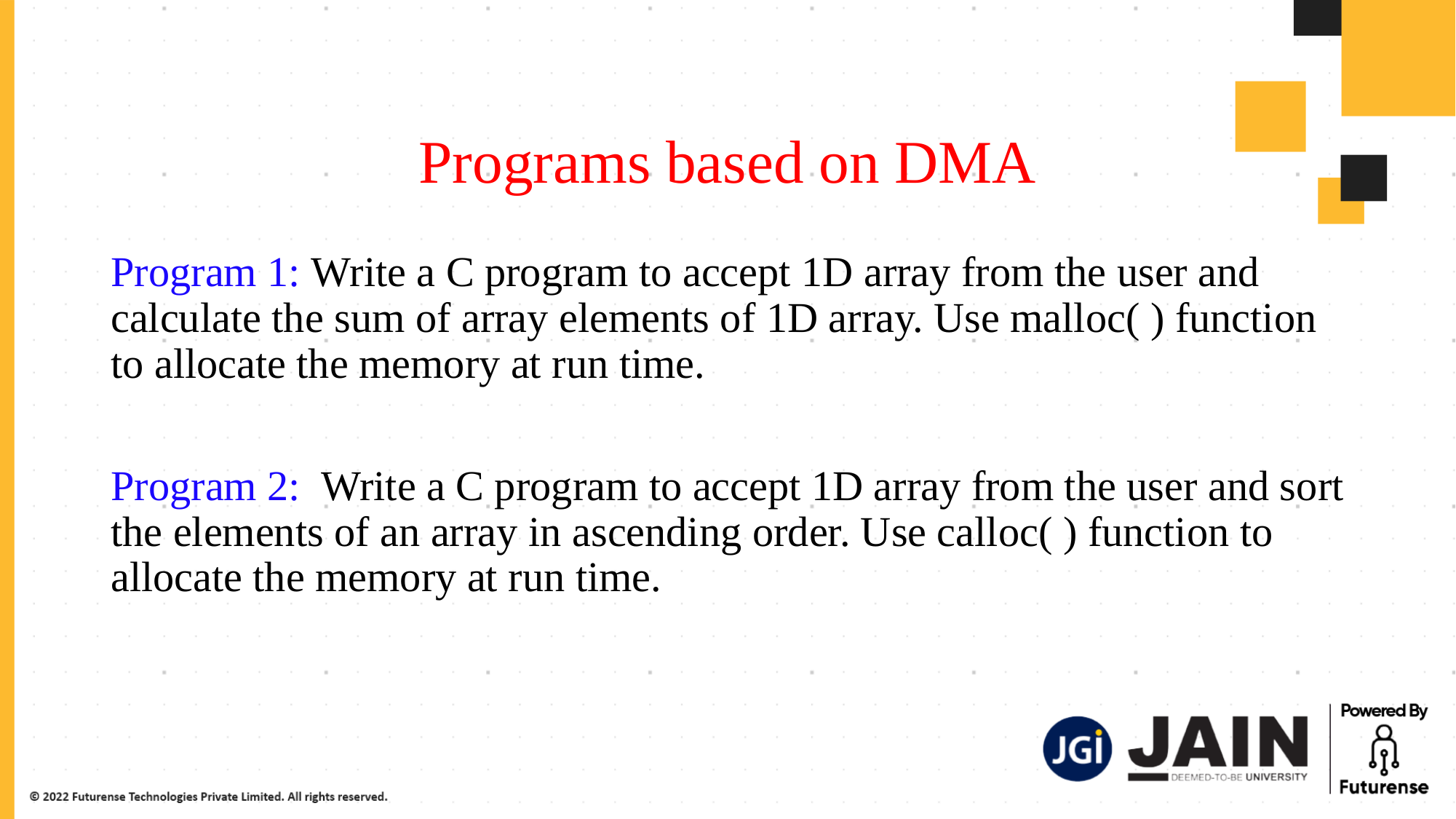

# Programs based on DMA
Program 1: Write a C program to accept 1D array from the user and calculate the sum of array elements of 1D array. Use malloc( ) function to allocate the memory at run time.

Program 2:  Write a C program to accept 1D array from the user and sort the elements of an array in ascending order. Use calloc( ) function to allocate the memory at run time.